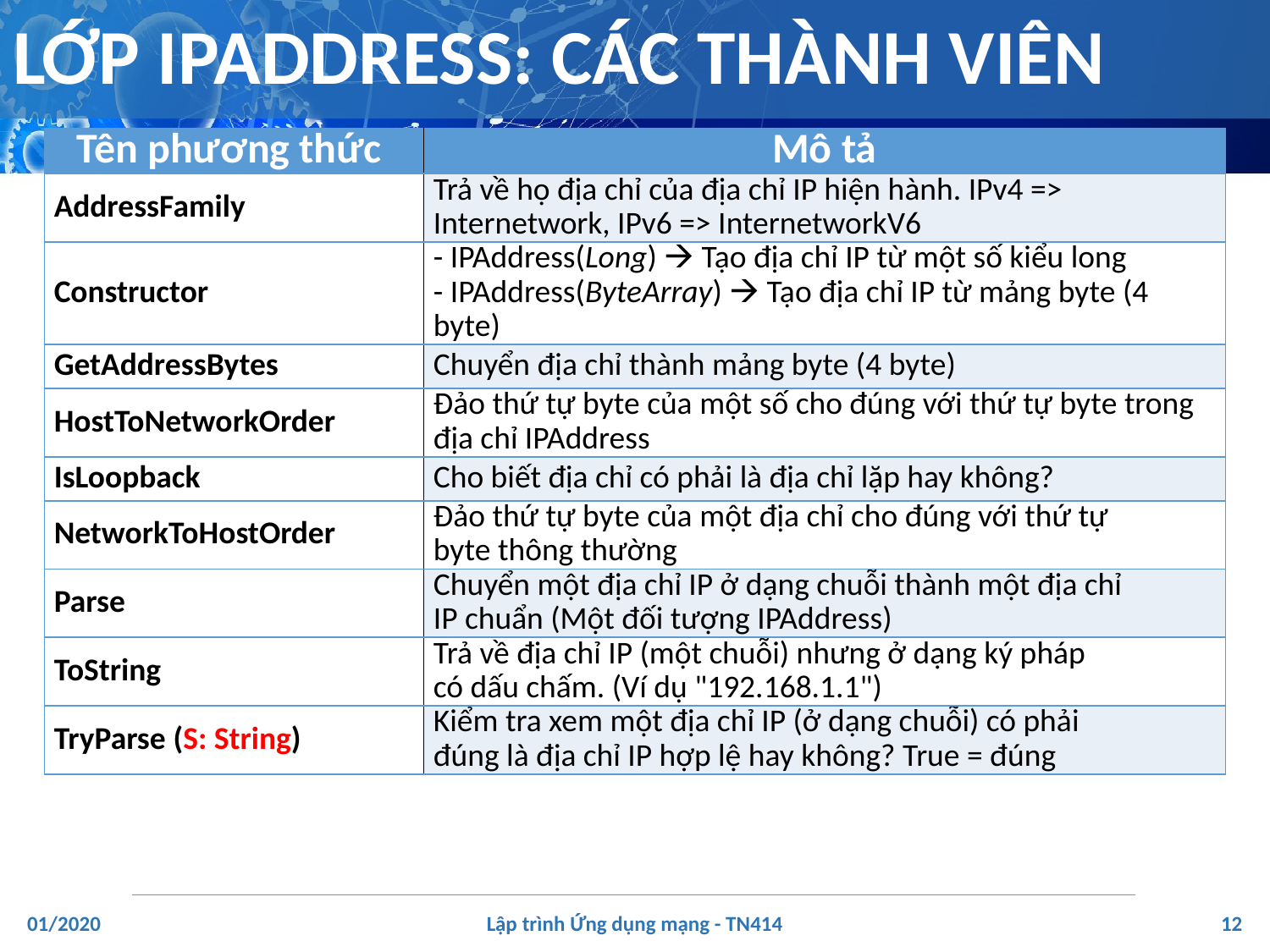

# LỚP IPADDRESS: CÁC THÀNH VIÊN
| Tên phương thức | Mô tả |
| --- | --- |
| AddressFamily | Trả về họ địa chỉ của địa chỉ IP hiện hành. IPv4 => Internetwork, IPv6 => InternetworkV6 |
| Constructor | - IPAddress(Long) 🡪 Tạo địa chỉ IP từ một số kiểu long - IPAddress(ByteArray) 🡪 Tạo địa chỉ IP từ mảng byte (4 byte) |
| GetAddressBytes | Chuyển địa chỉ thành mảng byte (4 byte) |
| HostToNetworkOrder | Đảo thứ tự byte của một số cho đúng với thứ tự byte trong địa chỉ IPAddress |
| IsLoopback | Cho biết địa chỉ có phải là địa chỉ lặp hay không? |
| NetworkToHostOrder | Đảo thứ tự byte của một địa chỉ cho đúng với thứ tự byte thông thường |
| Parse | Chuyển một địa chỉ IP ở dạng chuỗi thành một địa chỉ IP chuẩn (Một đối tượng IPAddress) |
| ToString | Trả về địa chỉ IP (một chuỗi) nhưng ở dạng ký pháp có dấu chấm. (Ví dụ "192.168.1.1") |
| TryParse (S: String) | Kiểm tra xem một địa chỉ IP (ở dạng chuỗi) có phải đúng là địa chỉ IP hợp lệ hay không? True = đúng |
12
01/2020
Lập trình Ứng dụng mạng - TN414